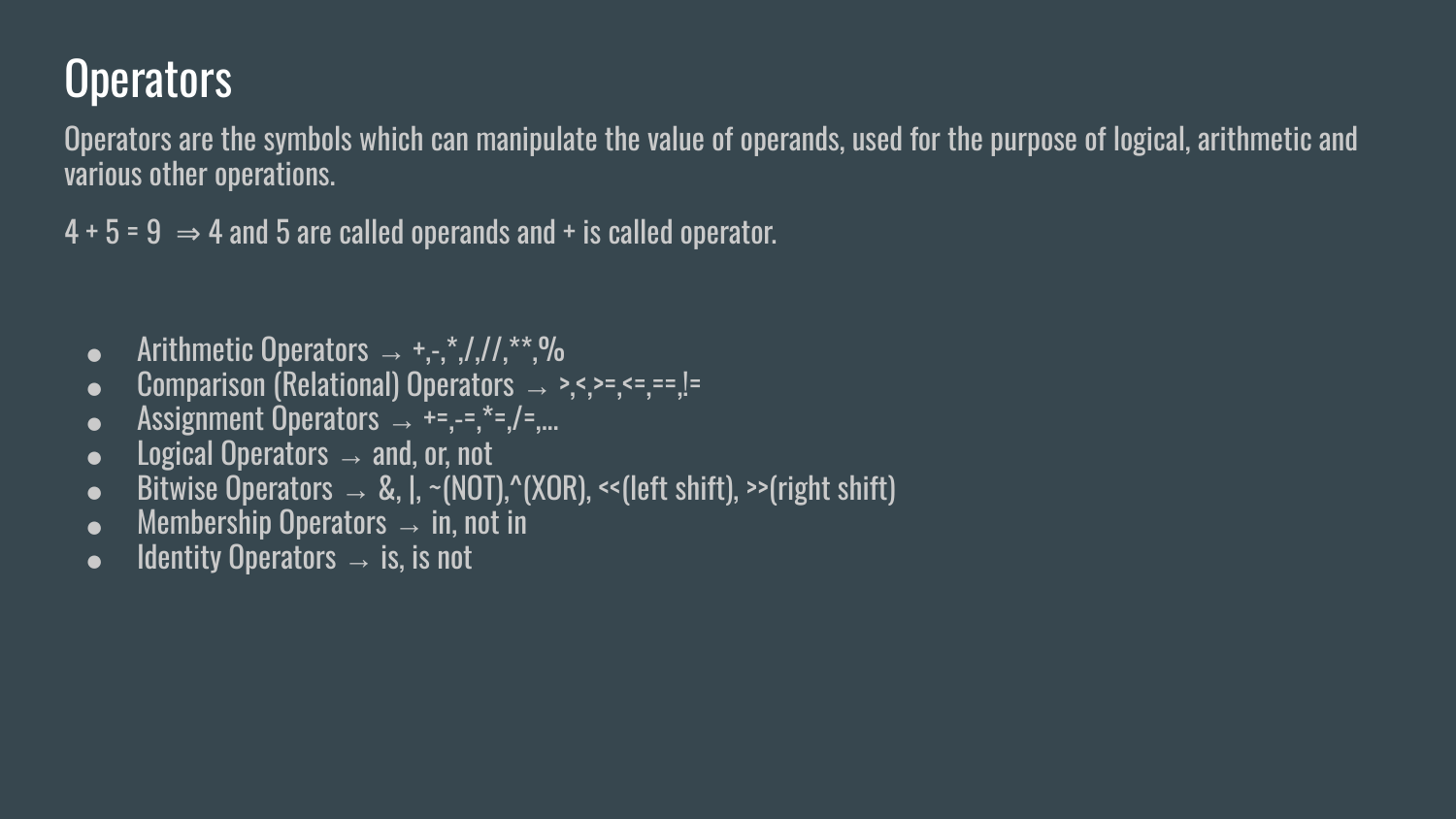

# Operators
Operators are the symbols which can manipulate the value of operands, used for the purpose of logical, arithmetic and various other operations.
4 + 5 = 9  ⇒ 4 and 5 are called operands and + is called operator.

Arithmetic Operators → +,-,*,/,//,**,%
Comparison (Relational) Operators → >,<,>=,<=,==,!=
Assignment Operators → +=,-=,*=,/=,...
Logical Operators → and, or, not
Bitwise Operators → &, |, ~(NOT),^(XOR), <<(left shift), >>(right shift)
Membership Operators → in, not in
Identity Operators → is, is not